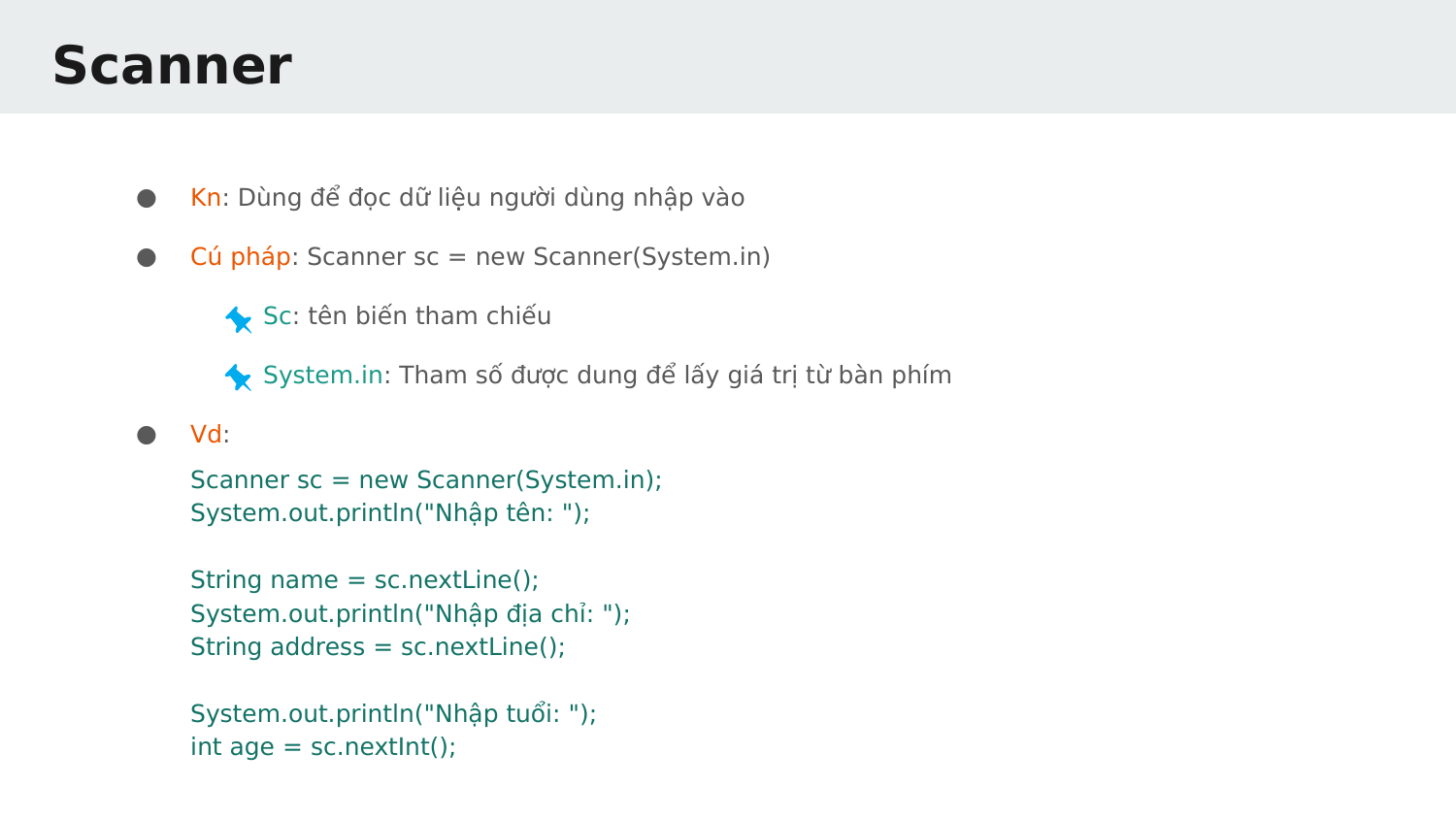

# Scanner
Kn: Dùng để đọc dữ liệu người dùng nhập vào
Cú pháp: Scanner sc = new Scanner(System.in)
	Sc: tên biến tham chiếu
	System.in: Tham số được dung để lấy giá trị từ bàn phím
Vd:
Scanner sc = new Scanner(System.in);
System.out.println("Nhập tên: ");

String name = sc.nextLine();
System.out.println("Nhập địa chỉ: ");
String address = sc.nextLine();

System.out.println("Nhập tuổi: ");
int age = sc.nextInt();